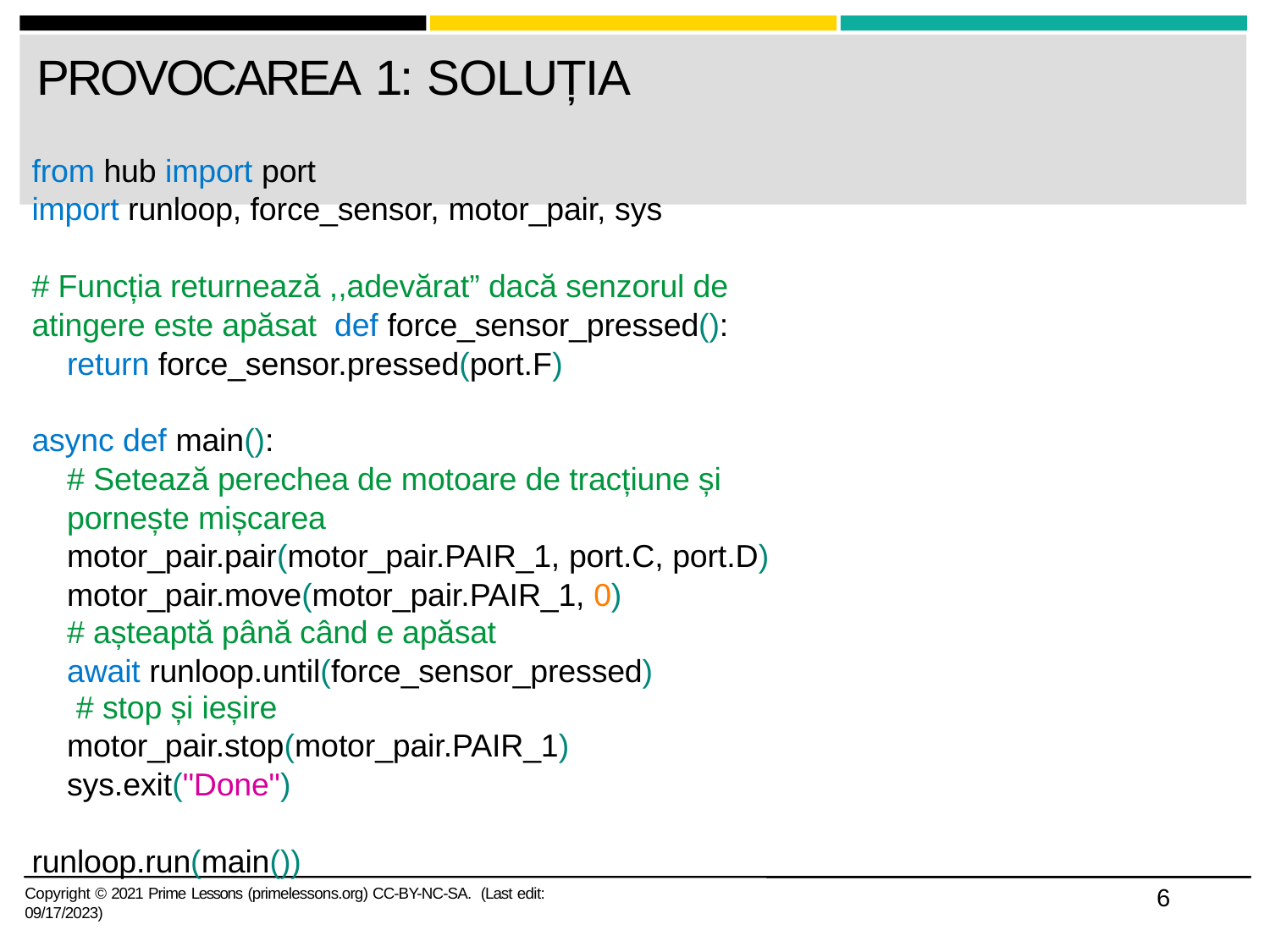

# PROVOCAREA 1: SOLUȚIA
from hub import port
import runloop, force_sensor, motor_pair, sys

# Funcția returnează ,,adevărat” dacă senzorul de atingere este apăsat  def force_sensor_pressed():
return force_sensor.pressed(port.F)

async def main():
# Setează perechea de motoare de tracțiune și pornește mișcarea  motor_pair.pair(motor_pair.PAIR_1, port.C, port.D)
motor_pair.move(motor_pair.PAIR_1, 0)  # așteaptă până când e apăsat
await runloop.until(force_sensor_pressed)  # stop și ieșire
motor_pair.stop(motor_pair.PAIR_1)
sys.exit("Done")

runloop.run(main())

6
Copyright © 2021 Prime Lessons (primelessons.org) CC-BY-NC-SA. (Last edit: 09/17/2023)